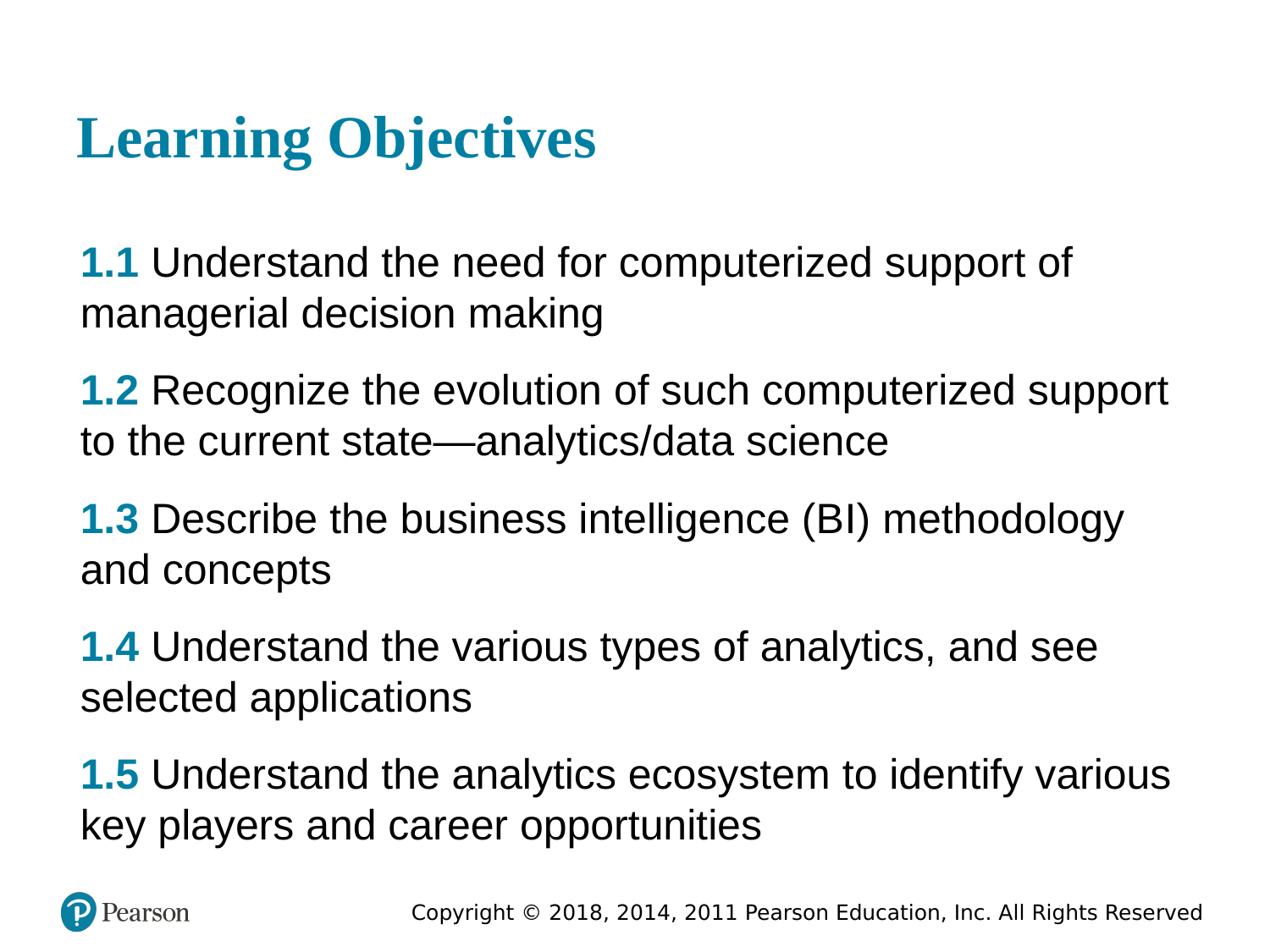

# Learning Objectives
1.1 Understand the need for computerized support of managerial decision making
1.2 Recognize the evolution of such computerized support to the current state—analytics/data science
1.3 Describe the business intelligence (B I) methodology and concepts
1.4 Understand the various types of analytics, and see selected applications
1.5 Understand the analytics ecosystem to identify various key players and career opportunities